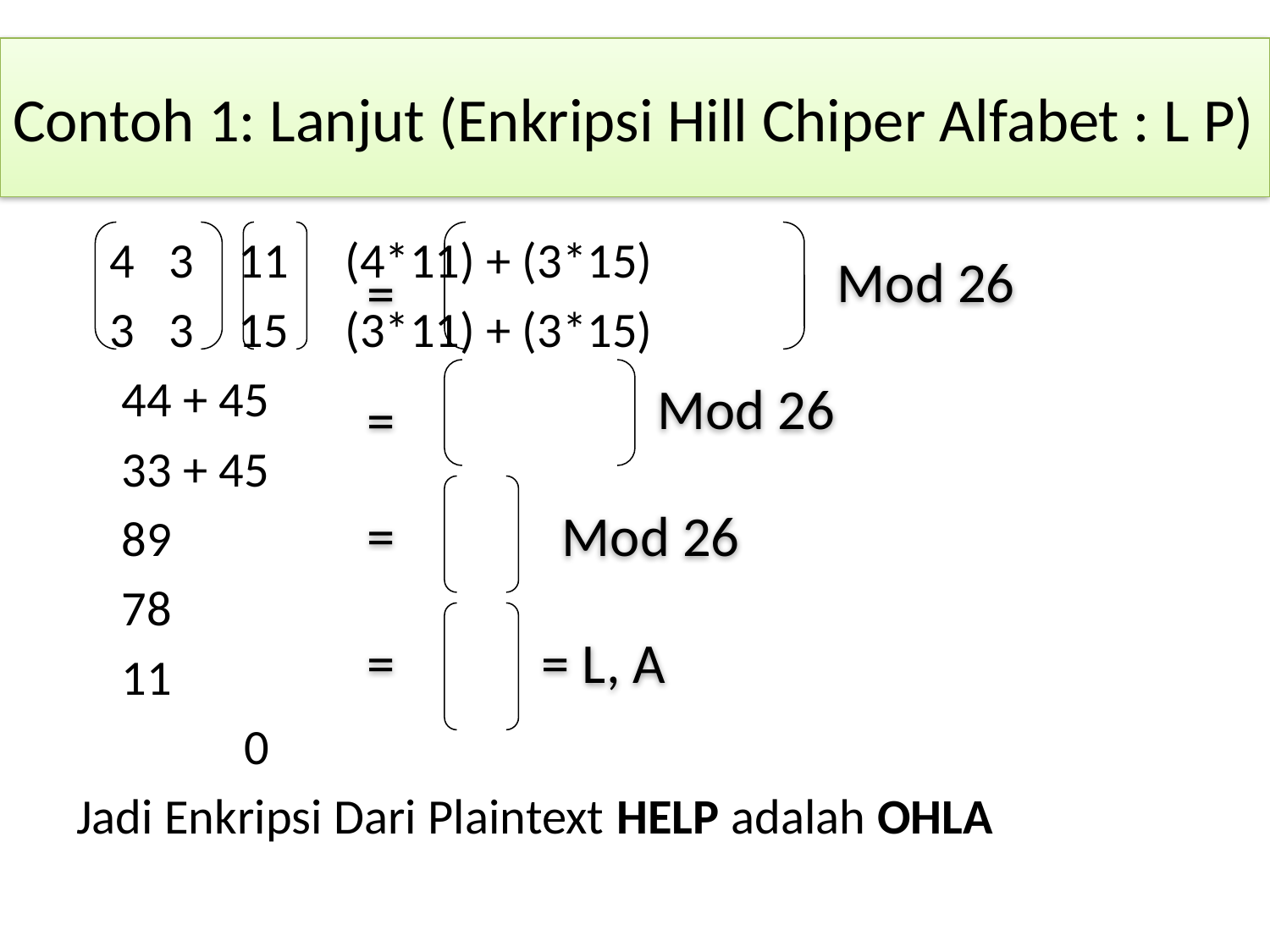

# Contoh 1: Lanjut (Enkripsi Hill Chiper Alfabet : L P)
   4   3    11 		(4*11) + (3*15)
   3   3    15		(3*11) + (3*15)
				44 + 45
				33 + 45
				89
				78
				11
     			 0
Jadi Enkripsi Dari Plaintext HELP adalah OHLA

Mod 26
=

Mod 26
=

=
Mod 26

=
= L, A